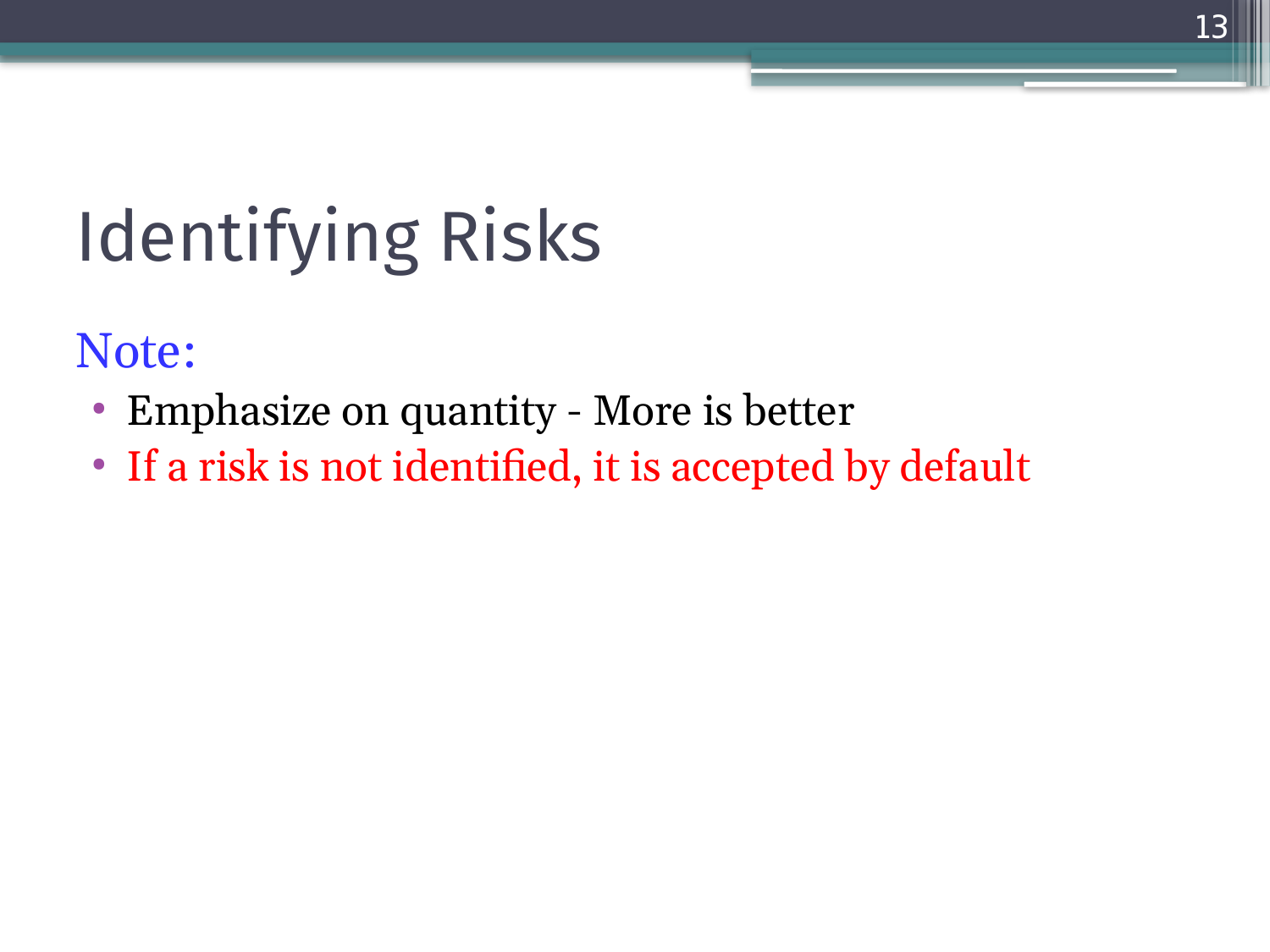

13
# Identifying Risks
Note:
Emphasize on quantity - More is better
If a risk is not identified, it is accepted by default